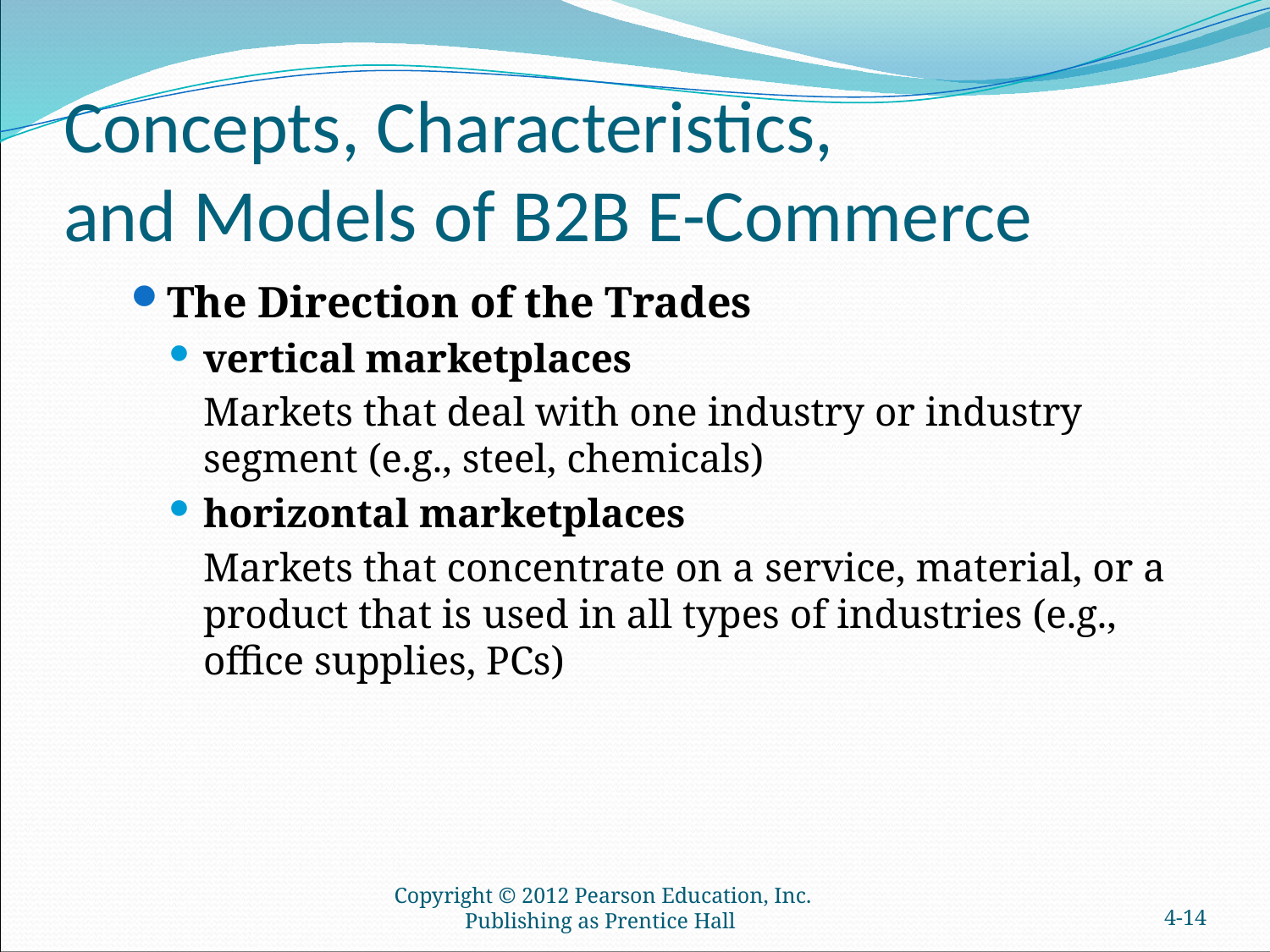

# Concepts, Characteristics, and Models of B2B E-Commerce
The Direction of the Trades
vertical marketplaces
	Markets that deal with one industry or industry segment (e.g., steel, chemicals)
horizontal marketplaces
	Markets that concentrate on a service, material, or a product that is used in all types of industries (e.g., office supplies, PCs)
Copyright © 2012 Pearson Education, Inc. Publishing as Prentice Hall
4-14